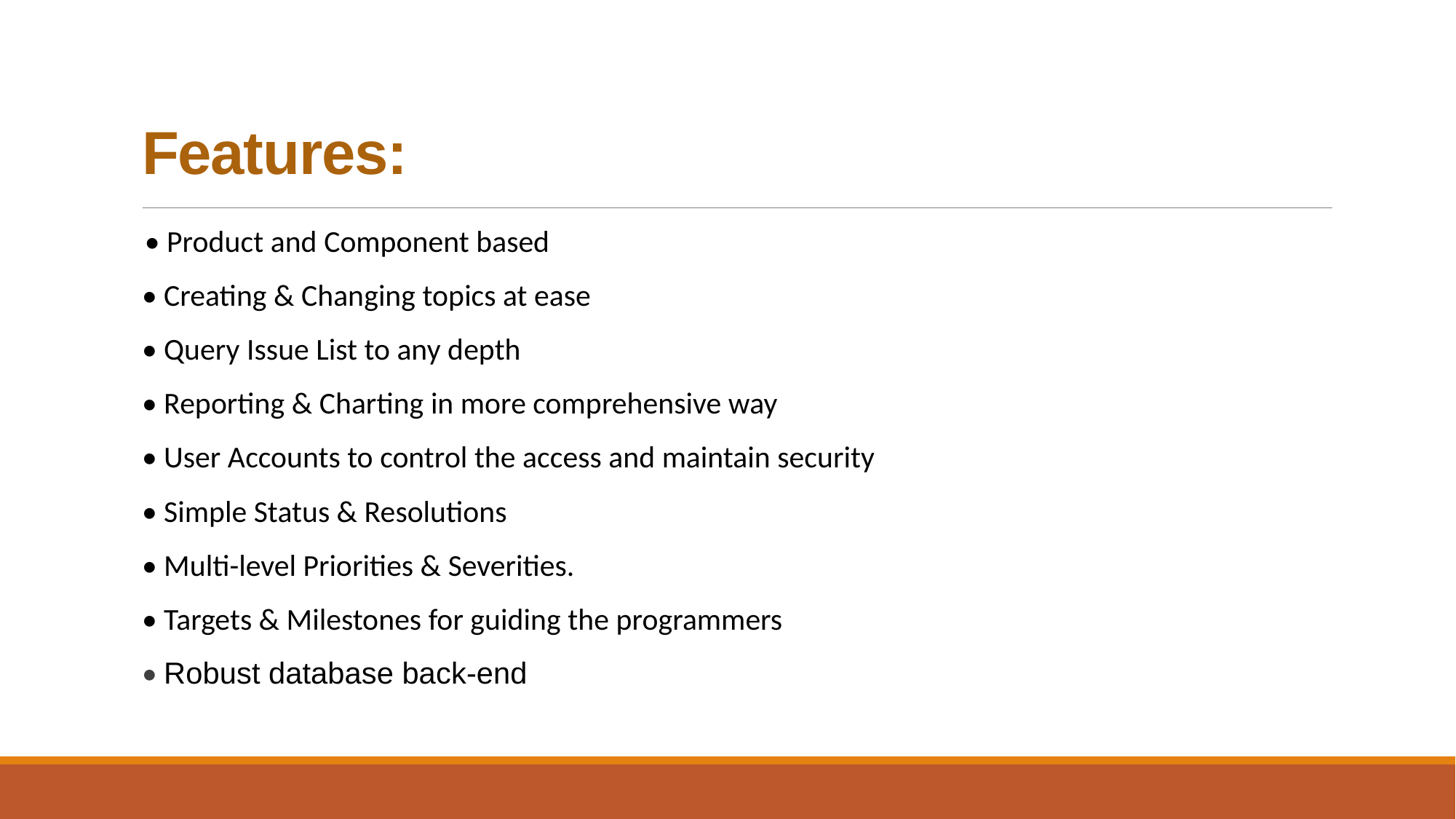

# Features:
  • Product and Component based
• Creating & Changing topics at ease
• Query Issue List to any depth
• Reporting & Charting in more comprehensive way
• User Accounts to control the access and maintain security
• Simple Status & Resolutions
• Multi-level Priorities & Severities.
• Targets & Milestones for guiding the programmers
• Robust database back-end